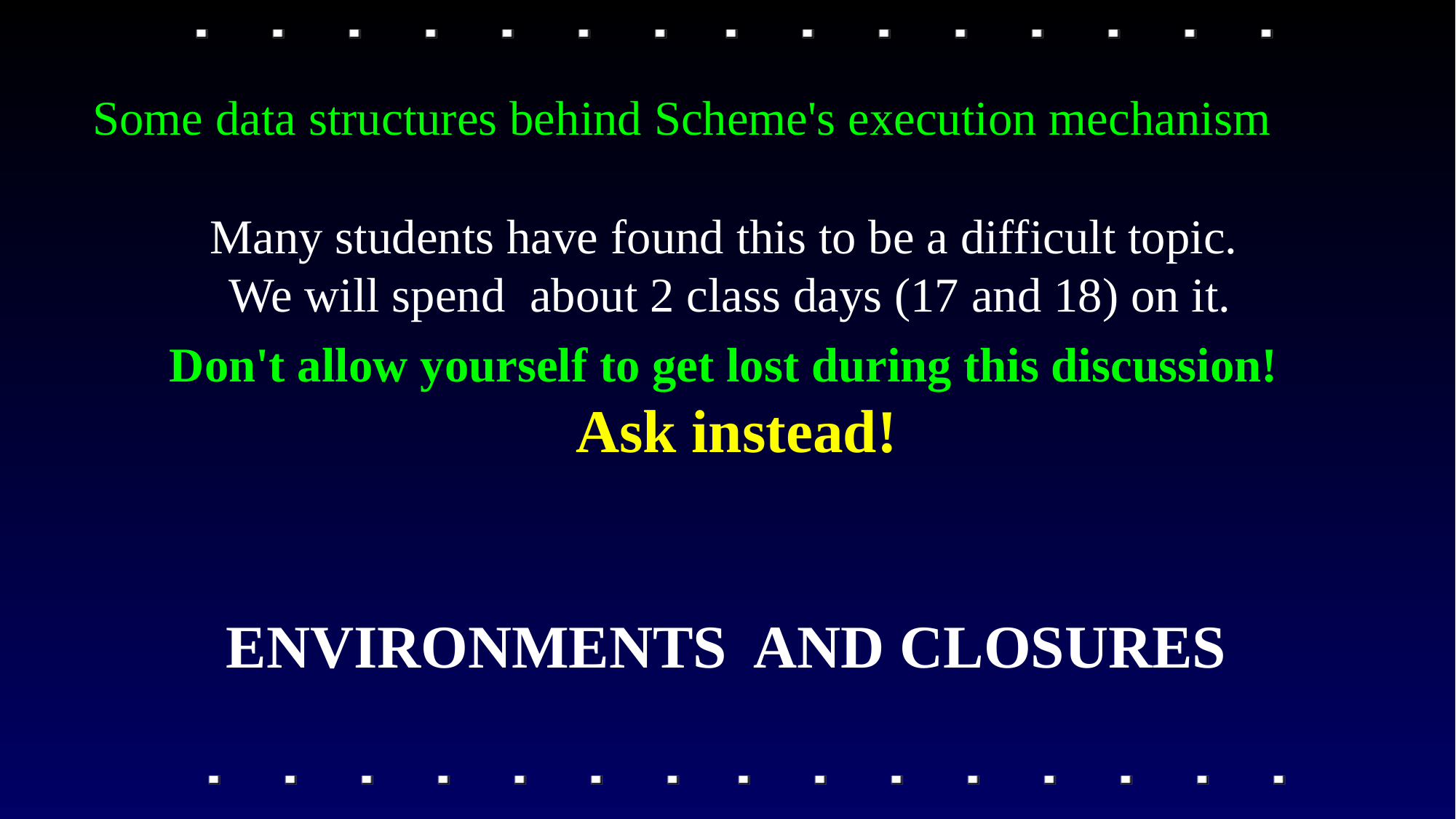

Some data structures behind Scheme's execution mechanism
Many students have found this to be a difficult topic.
We will spend  about 2 class days (17 and 18) on it.
Don't allow yourself to get lost during this discussion!
Ask instead!
# environments  and closures